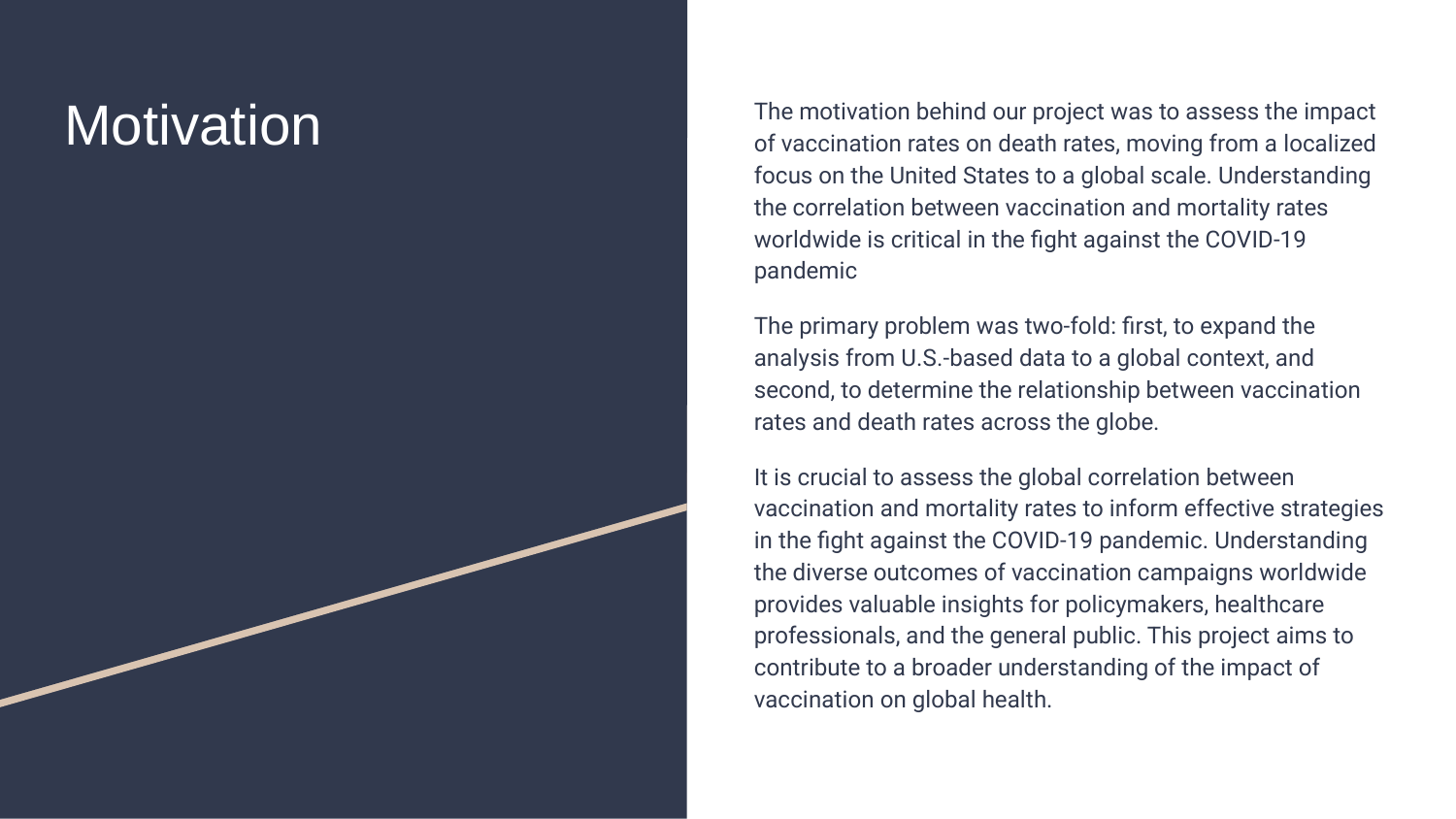

# Motivation
The motivation behind our project was to assess the impact of vaccination rates on death rates, moving from a localized focus on the United States to a global scale. Understanding the correlation between vaccination and mortality rates worldwide is critical in the fight against the COVID-19 pandemic
The primary problem was two-fold: first, to expand the analysis from U.S.-based data to a global context, and second, to determine the relationship between vaccination rates and death rates across the globe.
It is crucial to assess the global correlation between vaccination and mortality rates to inform effective strategies in the fight against the COVID-19 pandemic. Understanding the diverse outcomes of vaccination campaigns worldwide provides valuable insights for policymakers, healthcare professionals, and the general public. This project aims to contribute to a broader understanding of the impact of vaccination on global health.